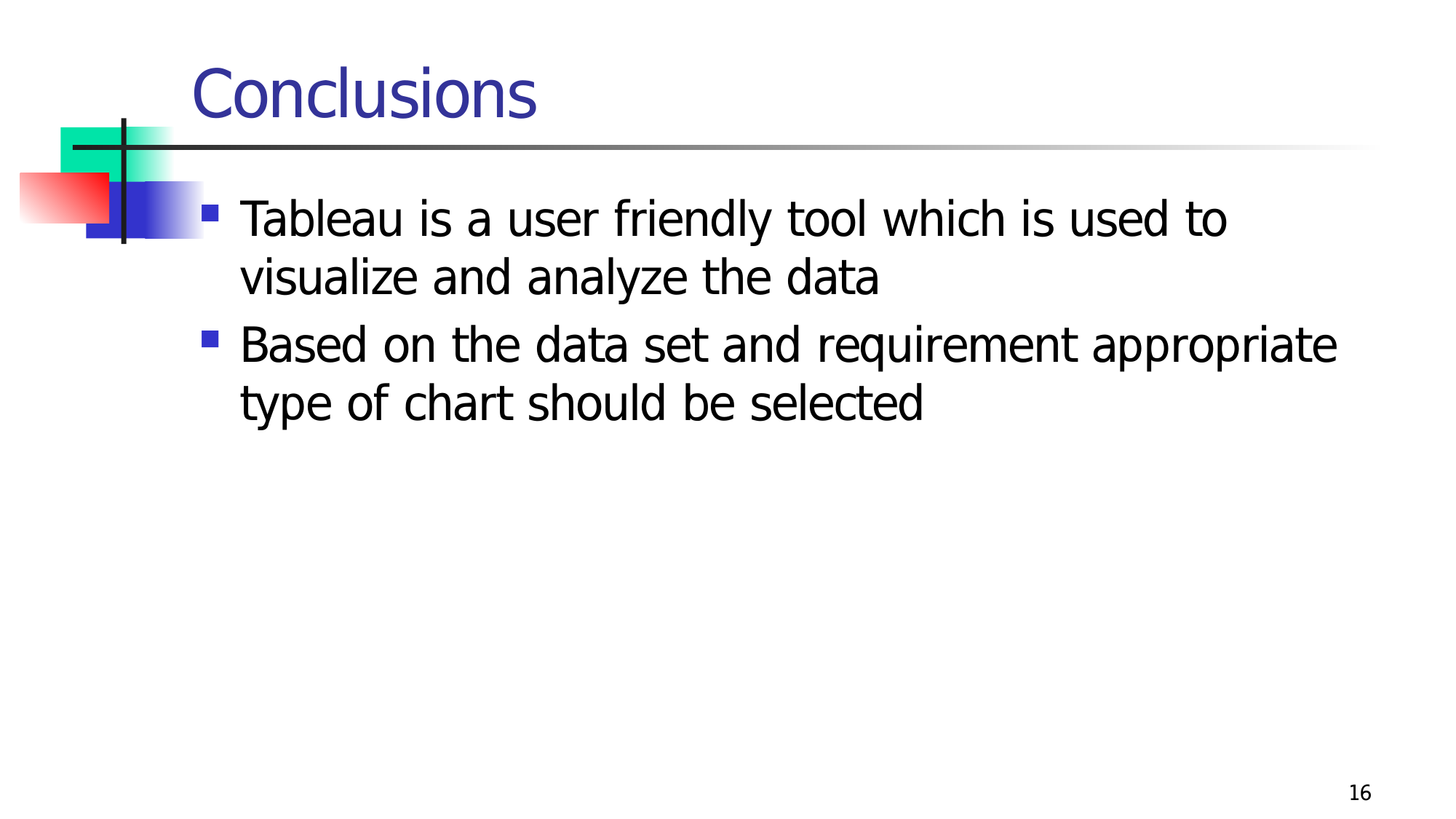

# Conclusions
Tableau is a user friendly tool which is used to visualize and analyze the data
Based on the data set and requirement appropriate type of chart should be selected
16